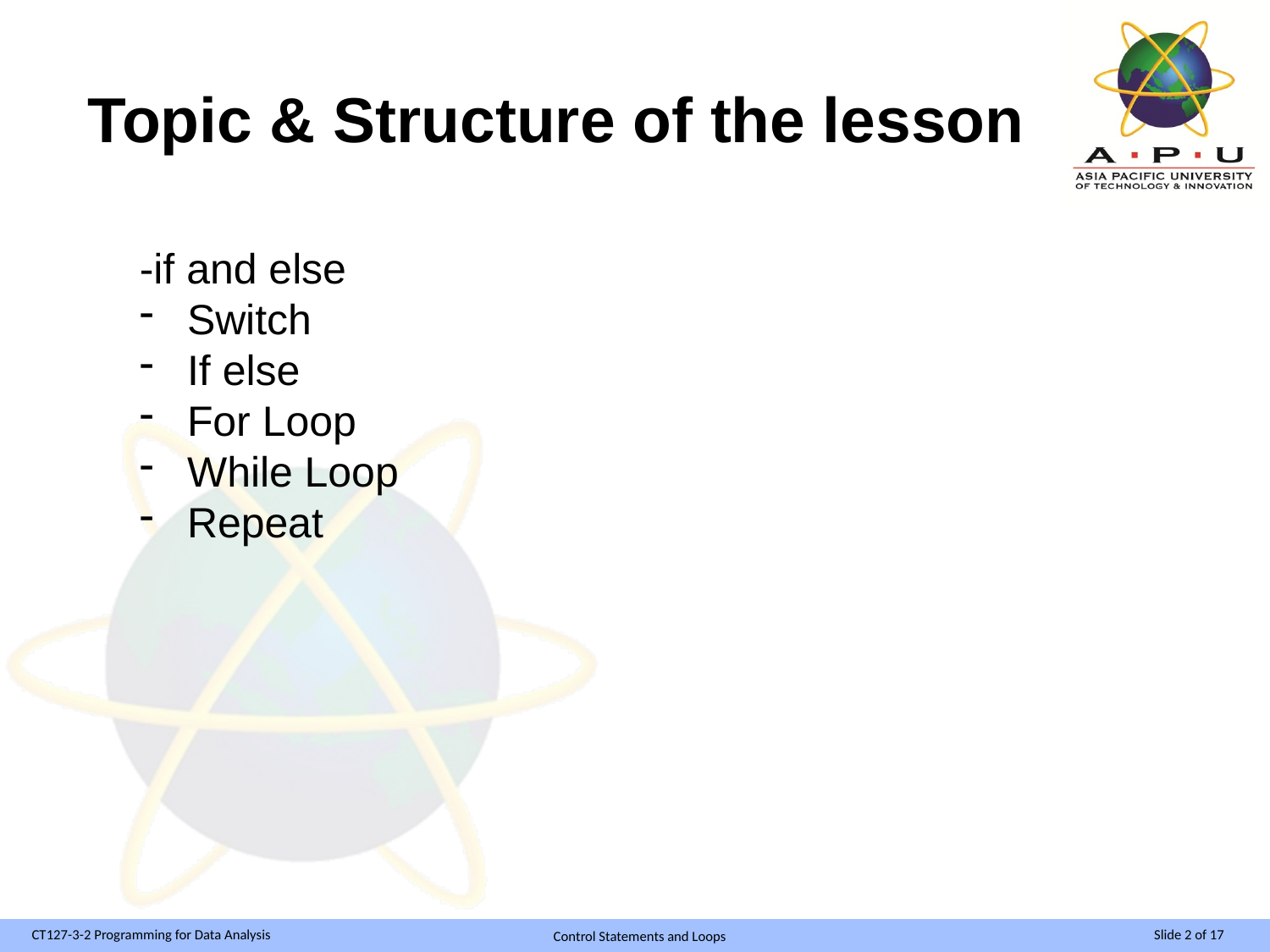

# Topic & Structure of the lesson

-if and else
Switch
If else
For Loop
While Loop
Repeat